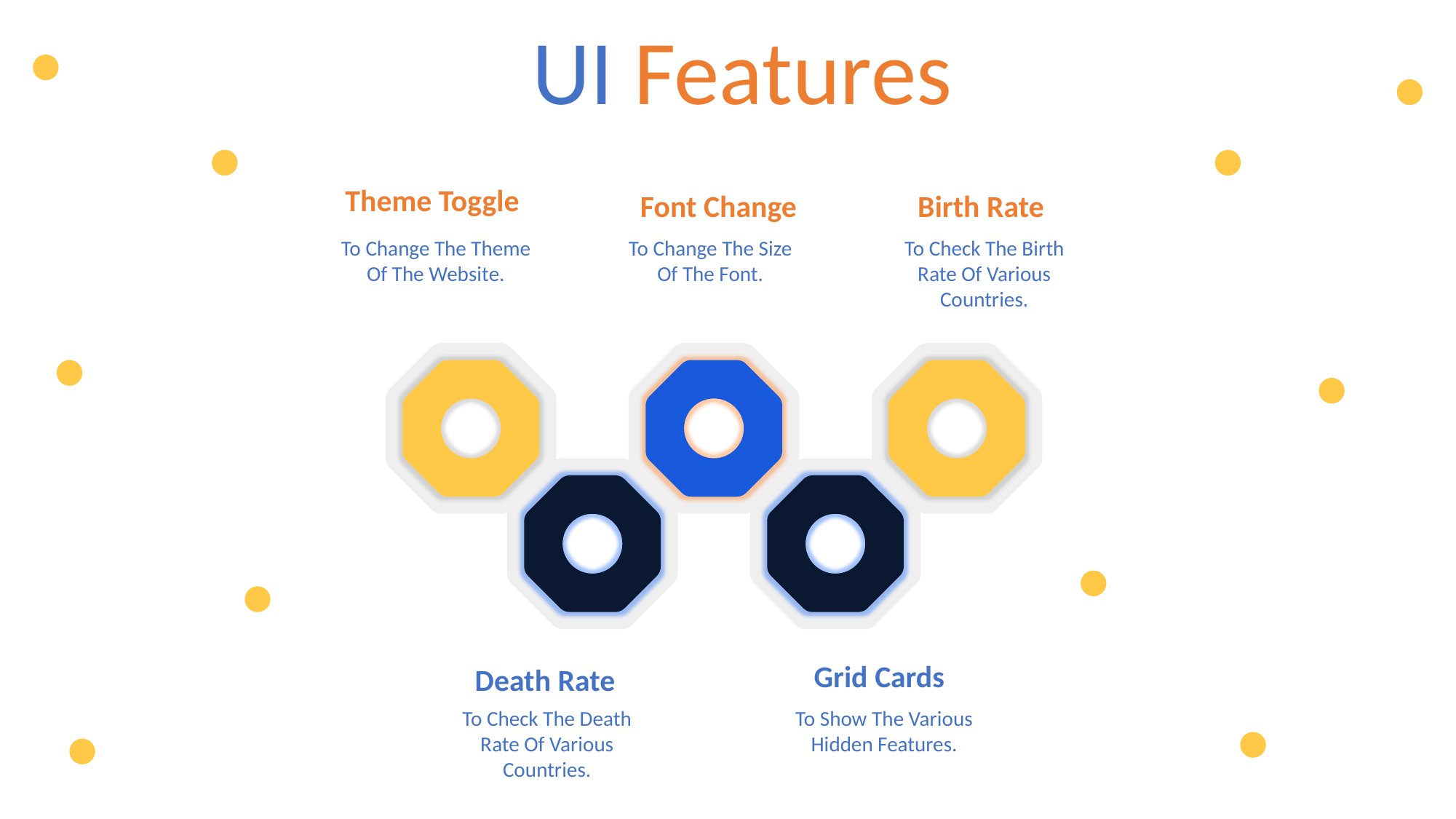

UI Features

Theme Toggle
To Change The Theme Of The Website.
Font Change
To Change The Size Of The Font.
Birth Rate
To Check The Birth Rate Of Various
Countries.

Grid Cards
To Show The Various Hidden Features.
Death Rate
To Check The Death Rate Of Various Countries.